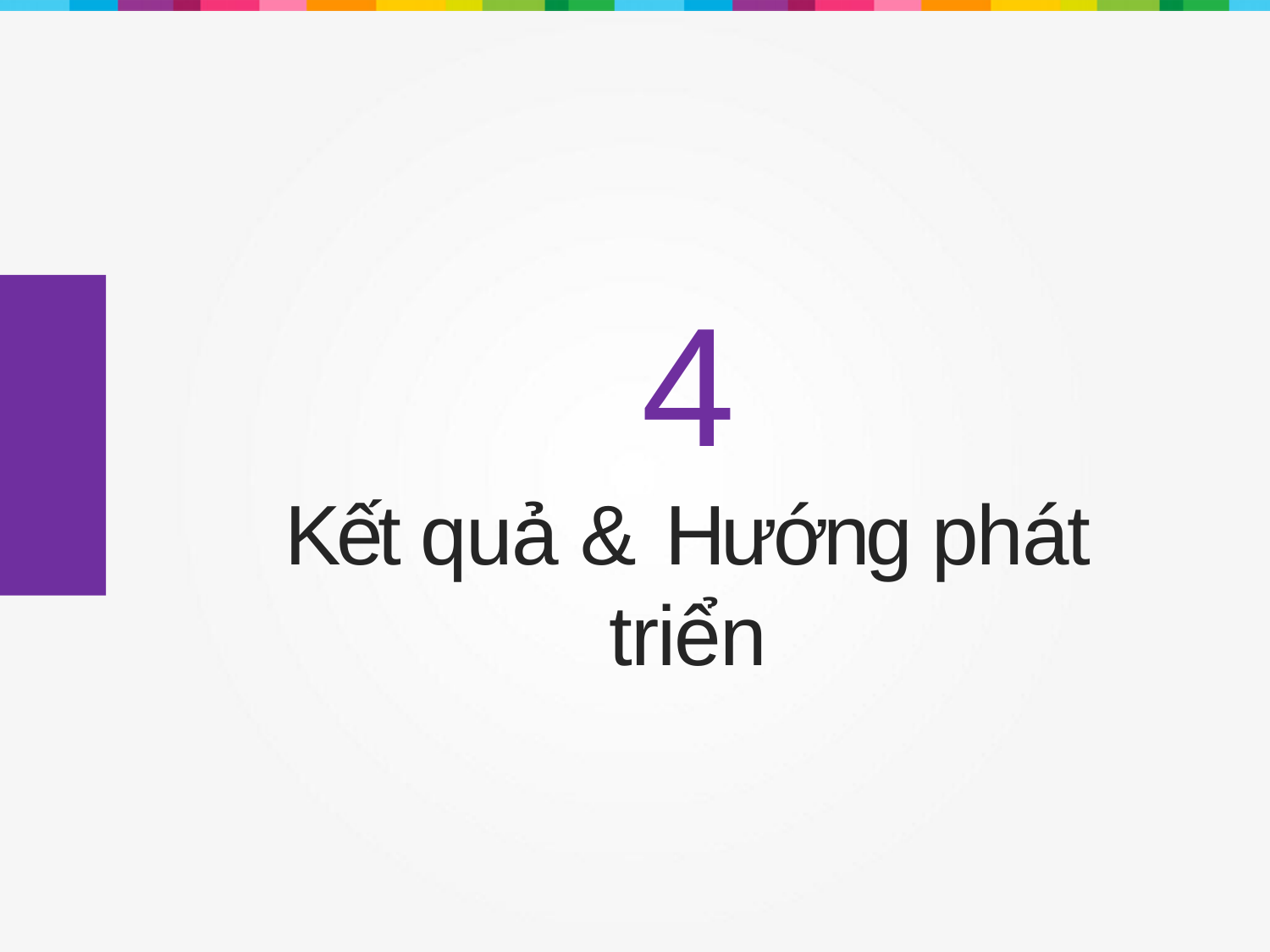

# 4
Kết quả & Hướng phát triển